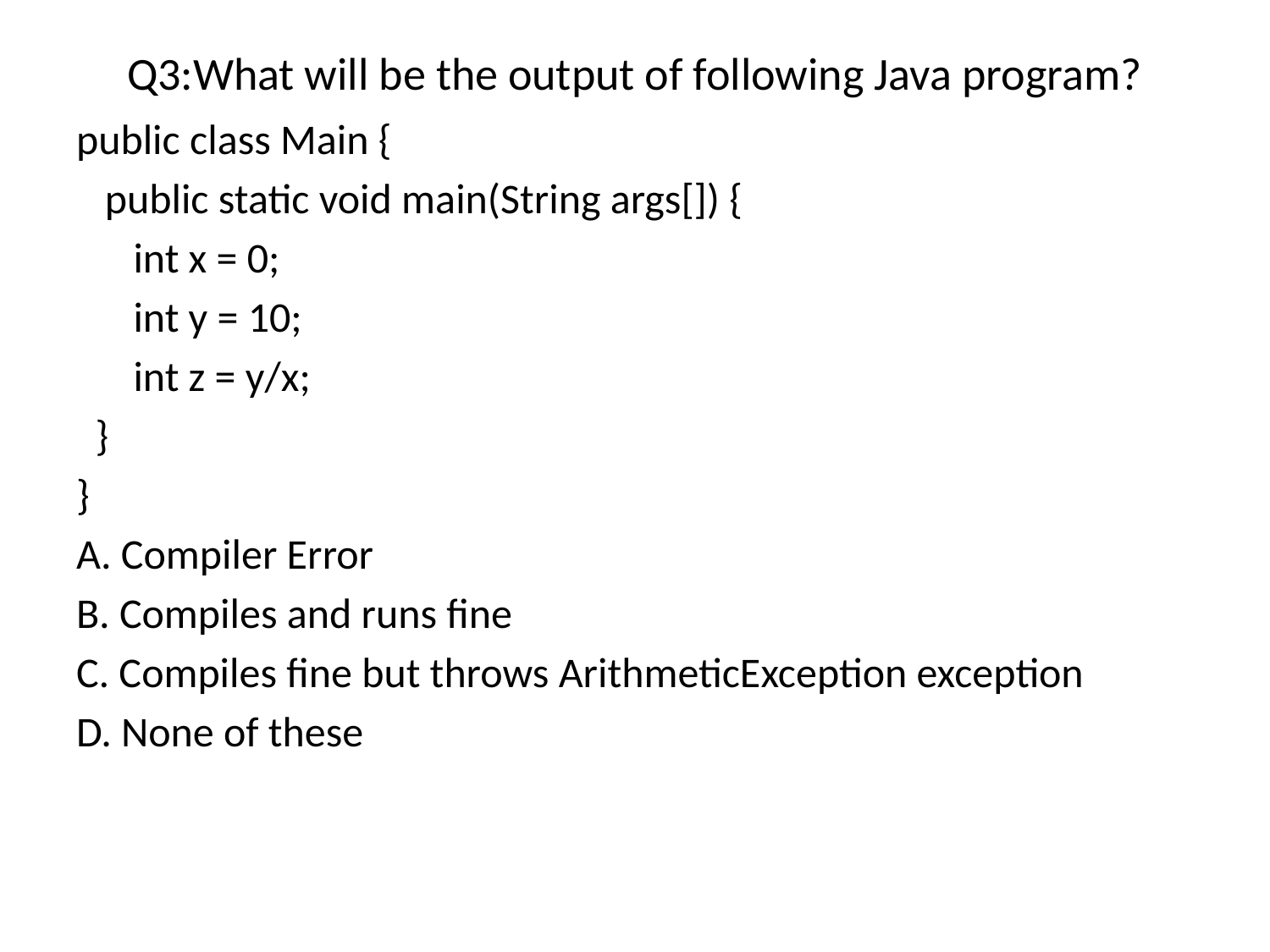

# Q3:What will be the output of following Java program?
public class Main {
   public static void main(String args[]) {
      int x = 0;
      int y = 10;
      int z = y/x;
  }
}
A. Compiler Error
B. Compiles and runs fine
C. Compiles fine but throws ArithmeticException exception
D. None of these